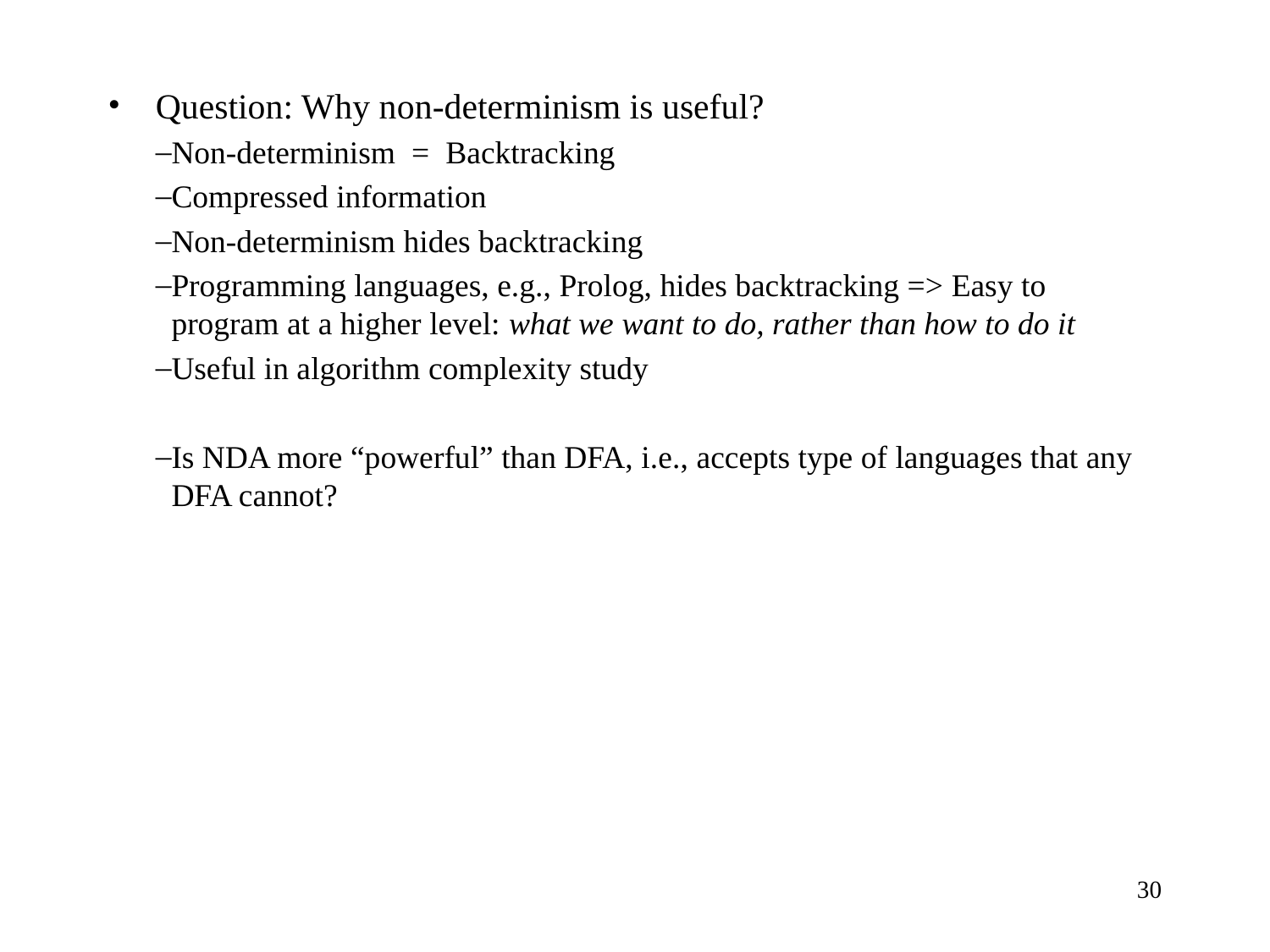

Question: Why non-determinism is useful?
Non-determinism  =  Backtracking
Compressed information
Non-determinism hides backtracking
Programming languages, e.g., Prolog, hides backtracking => Easy to program at a higher level: what we want to do, rather than how to do it
Useful in algorithm complexity study

Is NDA more “powerful” than DFA, i.e., accepts type of languages that any DFA cannot?

30